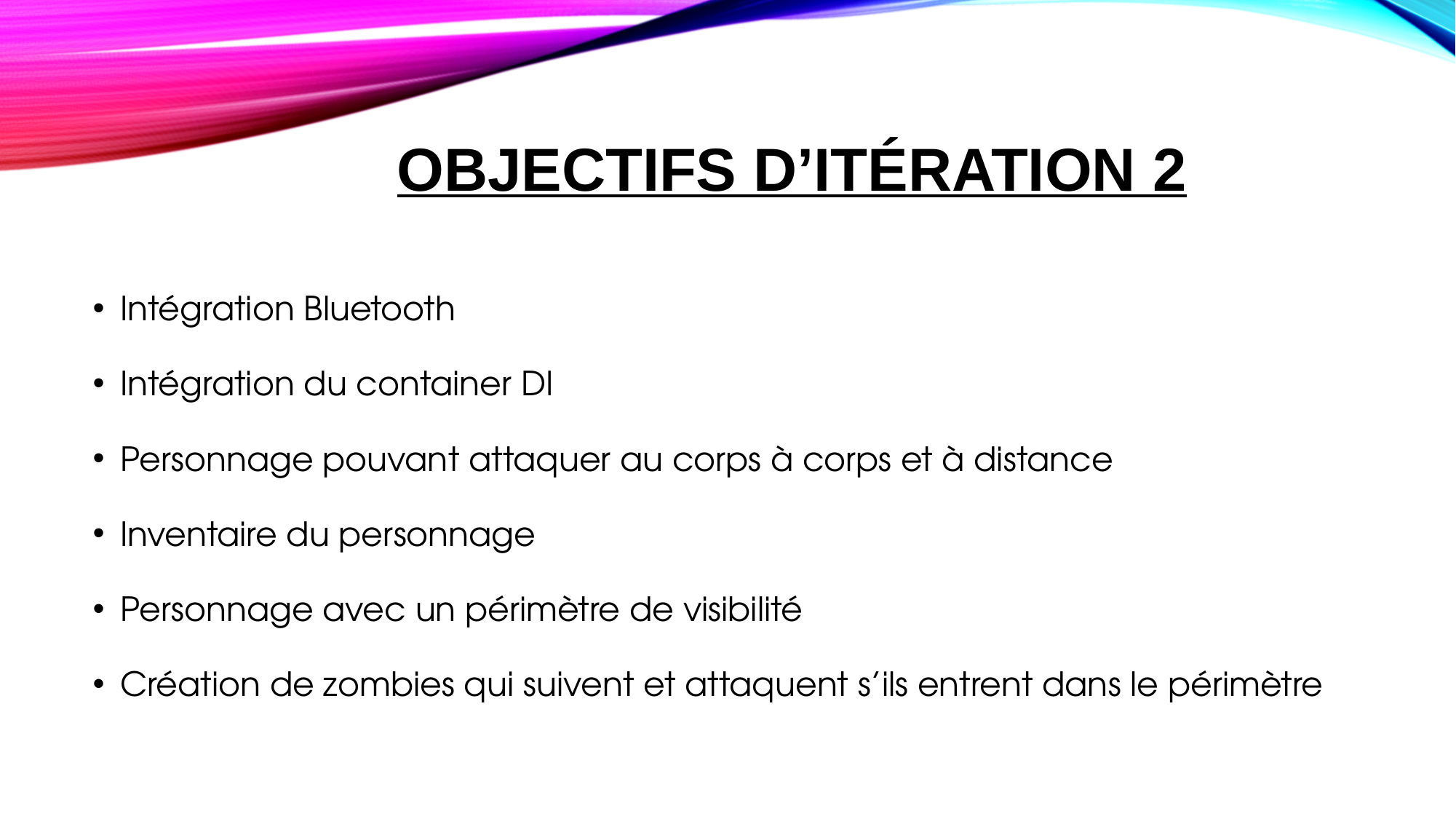

# Objectifs d’itération 2
Intégration Bluetooth
Intégration du container DI
Personnage pouvant attaquer au corps à corps et à distance
Inventaire du personnage
Personnage avec un périmètre de visibilité
Création de zombies qui suivent et attaquent s’ils entrent dans le périmètre